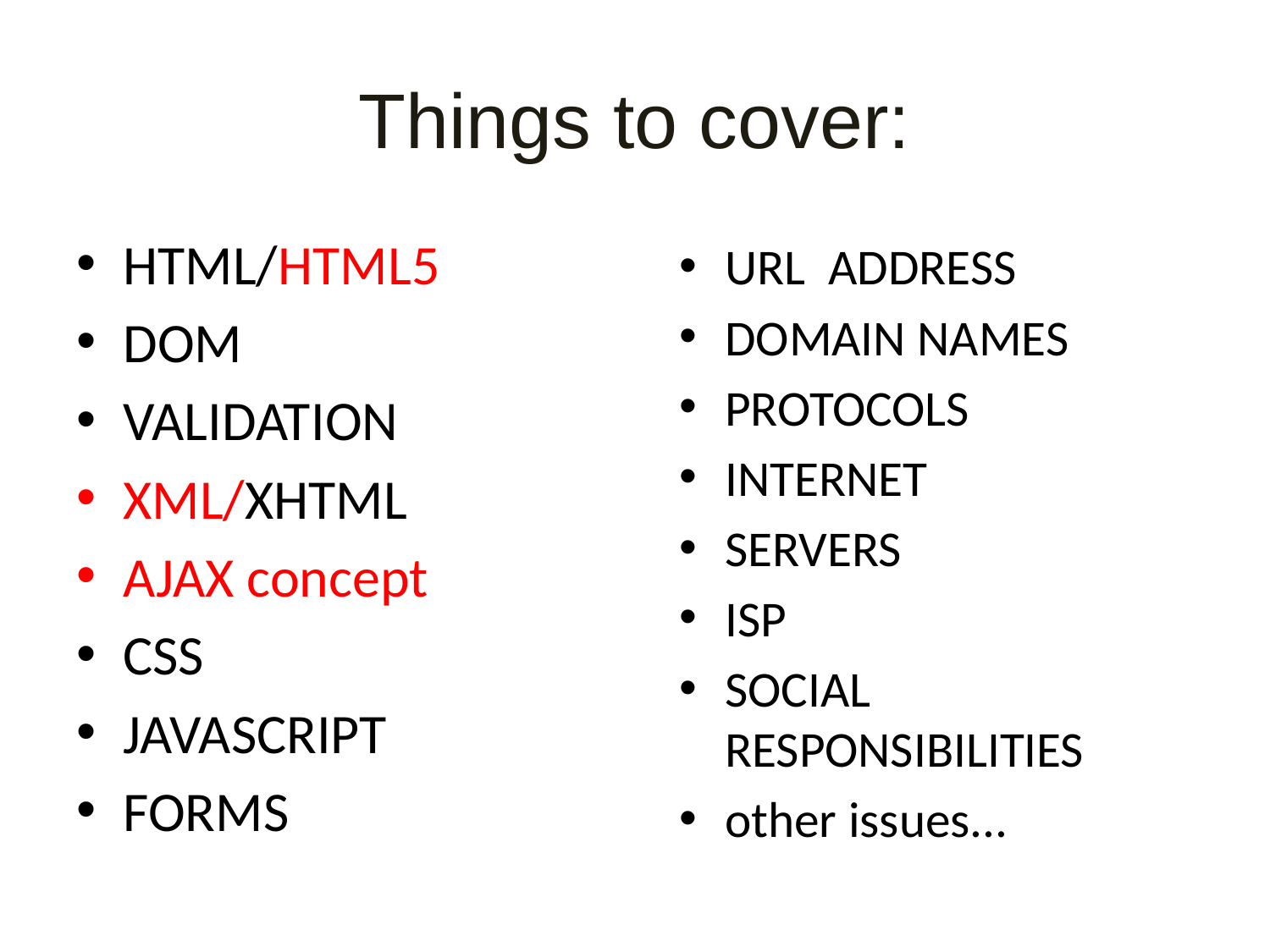

# Things to cover:
HTML/HTML5
DOM
VALIDATION
XML/XHTML
AJAX concept
CSS
JAVASCRIPT
FORMS

URL  ADDRESS
DOMAIN NAMES
PROTOCOLS
INTERNET
SERVERS
ISP
SOCIAL RESPONSIBILITIES
other issues...